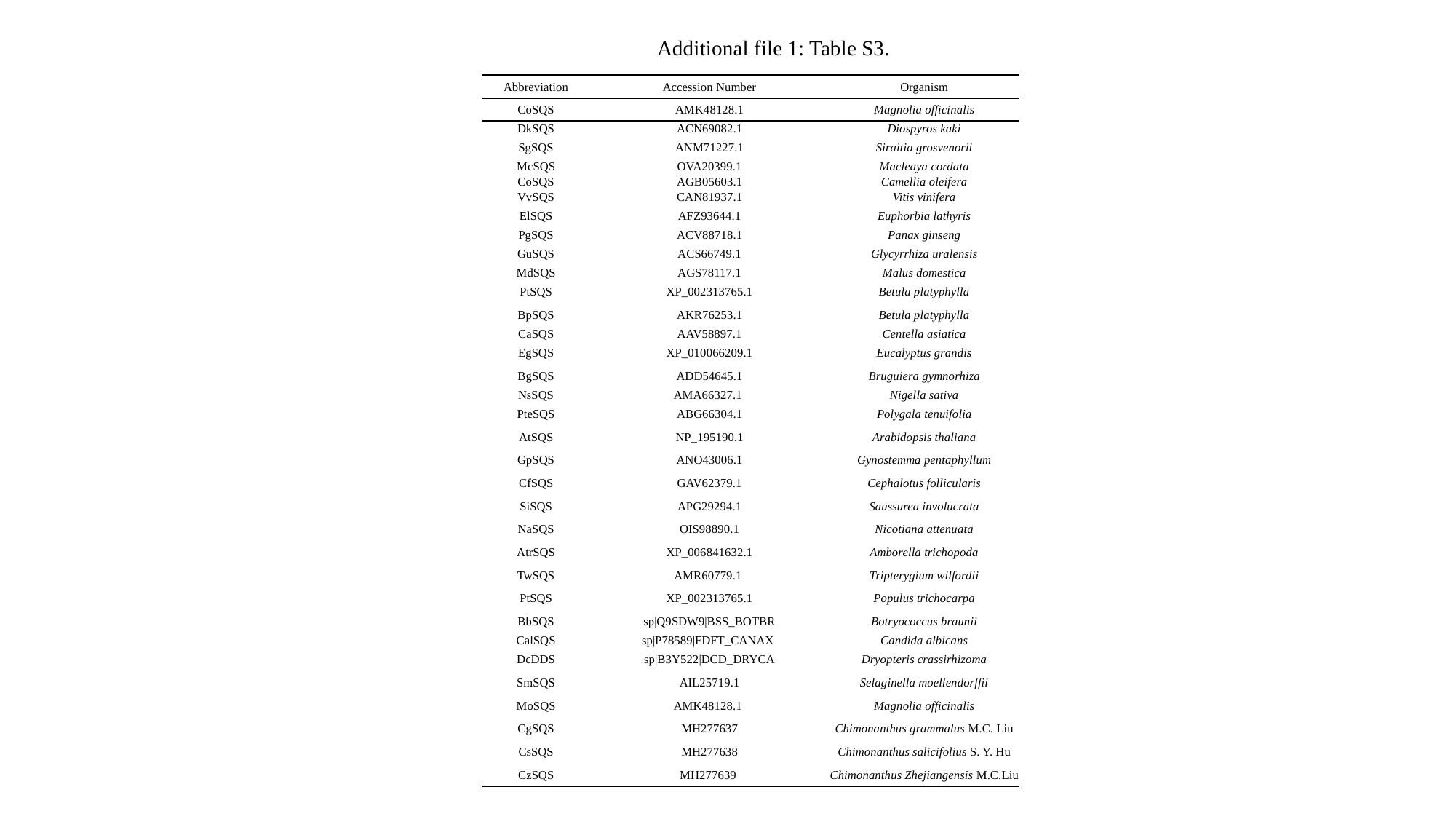

Additional file 1: Table S3.
| Abbreviation | Accession Number | Organism |
| --- | --- | --- |
| CoSQS | AMK48128.1 | Magnolia officinalis |
| DkSQS | ACN69082.1 | Diospyros kaki |
| SgSQS | ANM71227.1 | Siraitia grosvenorii |
| McSQS | OVA20399.1 | Macleaya cordata |
| CoSQS | AGB05603.1 | Camellia oleifera |
| VvSQS | CAN81937.1 | Vitis vinifera |
| ElSQS | AFZ93644.1 | Euphorbia lathyris |
| PgSQS | ACV88718.1 | Panax ginseng |
| GuSQS | ACS66749.1 | Glycyrrhiza uralensis |
| MdSQS | AGS78117.1 | Malus domestica |
| PtSQS | XP\_002313765.1 | Betula platyphylla |
| BpSQS | AKR76253.1 | Betula platyphylla |
| CaSQS | AAV58897.1 | Centella asiatica |
| EgSQS | XP\_010066209.1 | Eucalyptus grandis |
| BgSQS | ADD54645.1 | Bruguiera gymnorhiza |
| NsSQS | AMA66327.1 | Nigella sativa |
| PteSQS | ABG66304.1 | Polygala tenuifolia |
| AtSQS | NP\_195190.1 | Arabidopsis thaliana |
| GpSQS | ANO43006.1 | Gynostemma pentaphyllum |
| CfSQS | GAV62379.1 | Cephalotus follicularis |
| SiSQS | APG29294.1 | Saussurea involucrata |
| NaSQS | OIS98890.1 | Nicotiana attenuata |
| AtrSQS | XP\_006841632.1 | Amborella trichopoda |
| TwSQS | AMR60779.1 | Tripterygium wilfordii |
| PtSQS | XP\_002313765.1 | Populus trichocarpa |
| BbSQS | sp|Q9SDW9|BSS\_BOTBR | Botryococcus braunii |
| CalSQS | sp|P78589|FDFT\_CANAX | Candida albicans |
| DcDDS | sp|B3Y522|DCD\_DRYCA | Dryopteris crassirhizoma |
| SmSQS | AIL25719.1 | Selaginella moellendorffii |
| MoSQS | AMK48128.1 | Magnolia officinalis |
| CgSQS | MH277637 | Chimonanthus grammalus M.C. Liu |
| CsSQS | MH277638 | Chimonanthus salicifolius S. Y. Hu |
| CzSQS | MH277639 | Chimonanthus Zhejiangensis M.C.Liu |